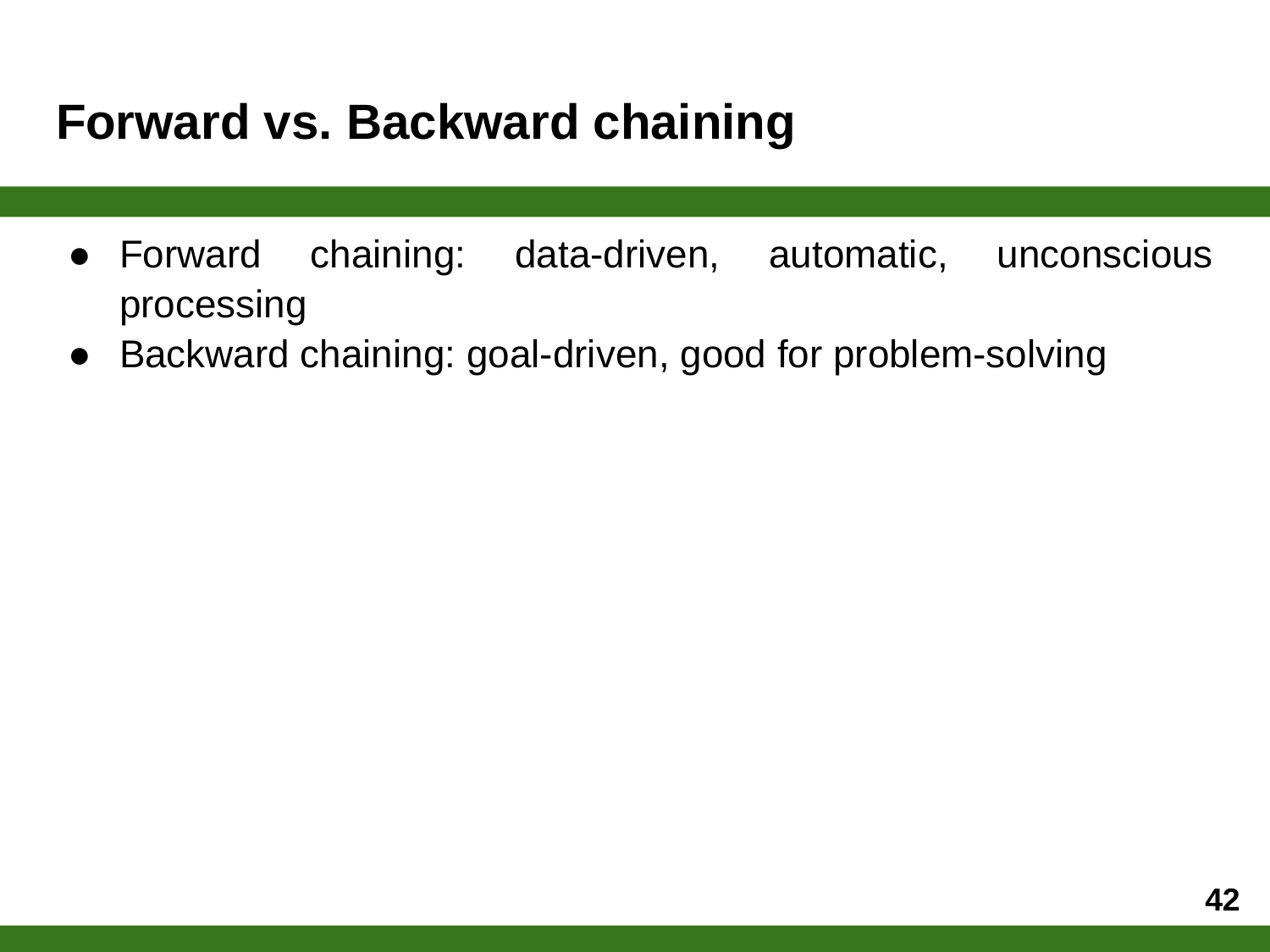

# Forward vs. Backward chaining
Forward chaining: data-driven, automatic, unconscious processing
Backward chaining: goal-driven, good for problem-solving
42